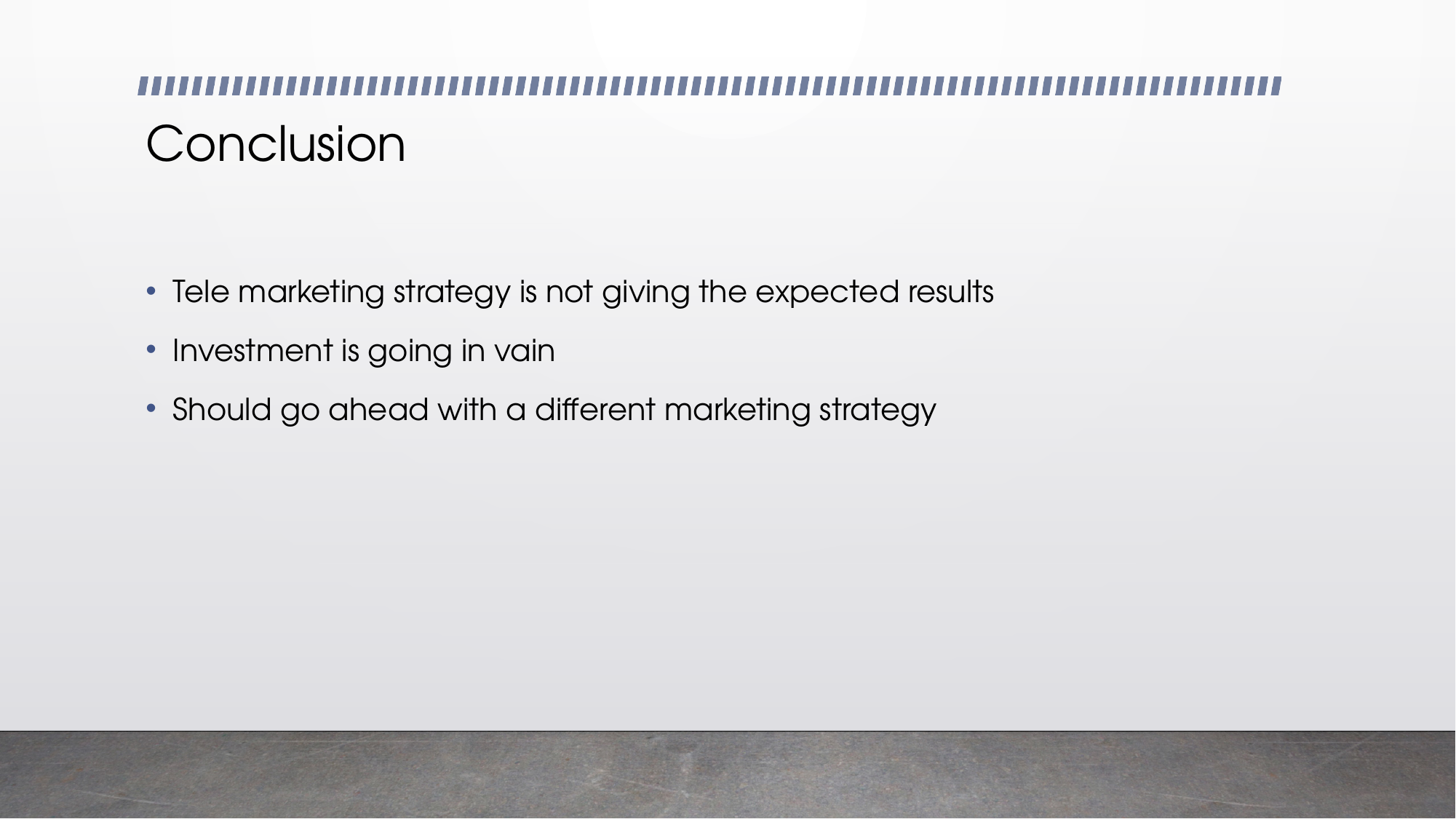

# Conclusion
Tele marketing strategy is not giving the expected results
Investment is going in vain
Should go ahead with a different marketing strategy